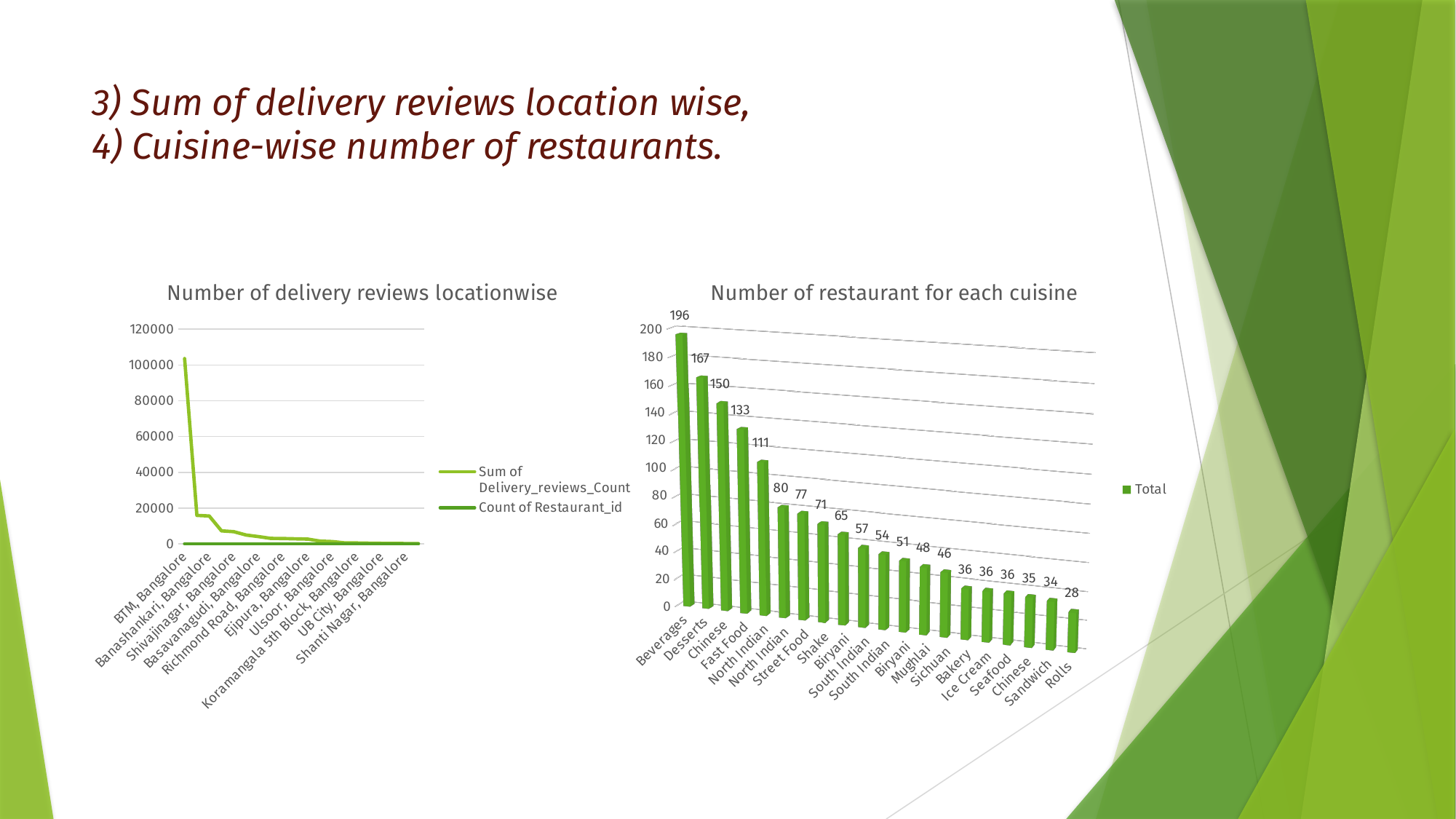

# 3) Sum of delivery reviews location wise, 4) Cuisine-wise number of restaurants.

### Chart: Number of delivery reviews locationwise

| Category | Sum of Delivery_reviews_Count | Count of Restaurant_id |
|---|---|---|
| BTM, Bangalore | 103601.0 | 9.0 |
| Nagawara, Bangalore | 15900.0 | 1.0 |
| Banashankari, Bangalore | 15572.0 | 2.0 |
| Kumaraswamy Layout, Bangalore | 7243.0 | 2.0 |
| Shivajinagar, Bangalore | 6800.0 | 2.0 |
| Vijay Nagar, Bangalore | 4909.0 | 3.0 |
| Basavanagudi, Bangalore | 4056.0 | 3.0 |
| Indiranagar, Bangalore | 3052.0 | 1.0 |
| Richmond Road, Bangalore | 2967.0 | 2.0 |
| Kammanahalli, Bangalore | 2801.0 | 1.0 |
| Ejipura, Bangalore | 2666.0 | 1.0 |
| Seshadripuram, Bangalore | 1530.0 | 1.0 |
| Ulsoor, Bangalore | 1255.0 | 1.0 |
| Vasanth Nagar, Bangalore | 544.0 | 3.0 |
| Koramangala 5th Block, Bangalore | 488.0 | 1.0 |
| Rajajinagar, Bangalore | 371.0 | 2.0 |
| UB City, Bangalore | 285.0 | 1.0 |
| Koramangala 8th Block, Bangalore | 248.0 | 1.0 |
| Shanti Nagar, Bangalore | 164.0 | 2.0 |
| Jatti Building, Koramangala 5th Block, Bangalore | 146.0 | 1.0 |

[unsupported chart]